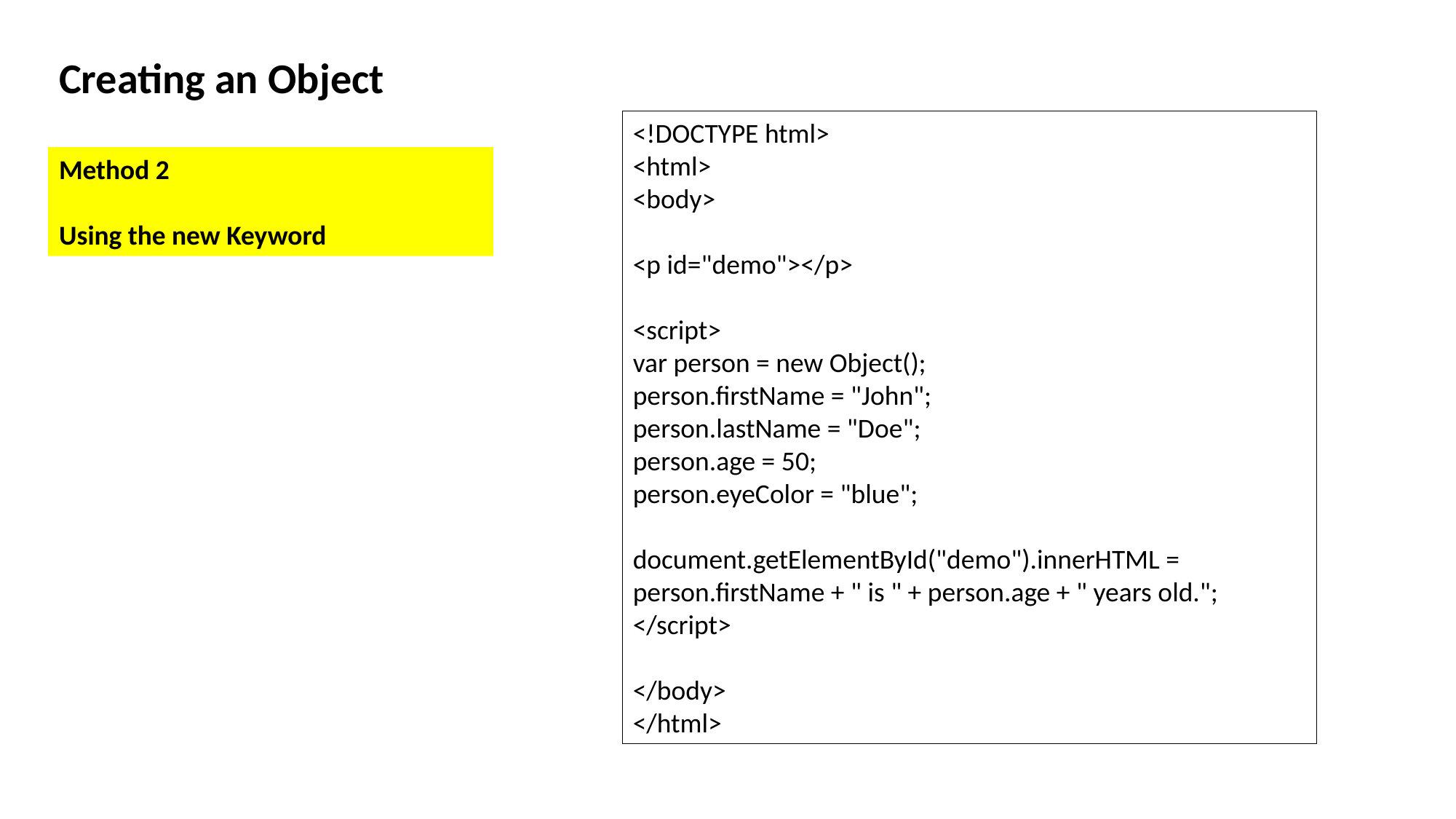

Creating an Object
<!DOCTYPE html>
<html>
<body>

<p id="demo"></p>

<script>
var person = new Object();
person.firstName = "John";
person.lastName = "Doe";
person.age = 50;
person.eyeColor = "blue";

document.getElementById("demo").innerHTML =
person.firstName + " is " + person.age + " years old.";
</script>

</body>
</html>
Method 2

Using the new Keyword